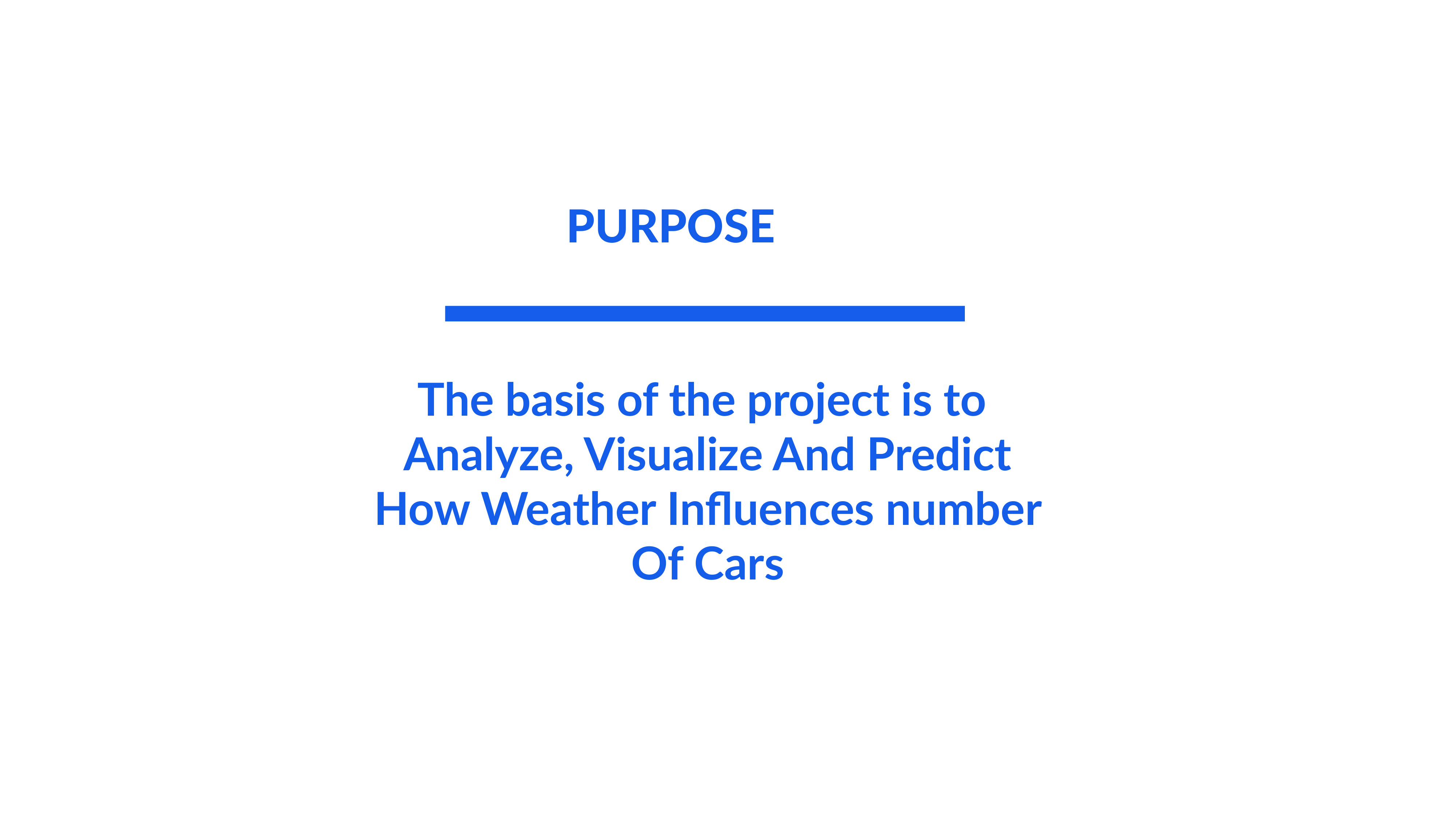

PURPOSE

The basis of the project is to
Analyze, Visualize And Predict How Weather Influences number Of Cars